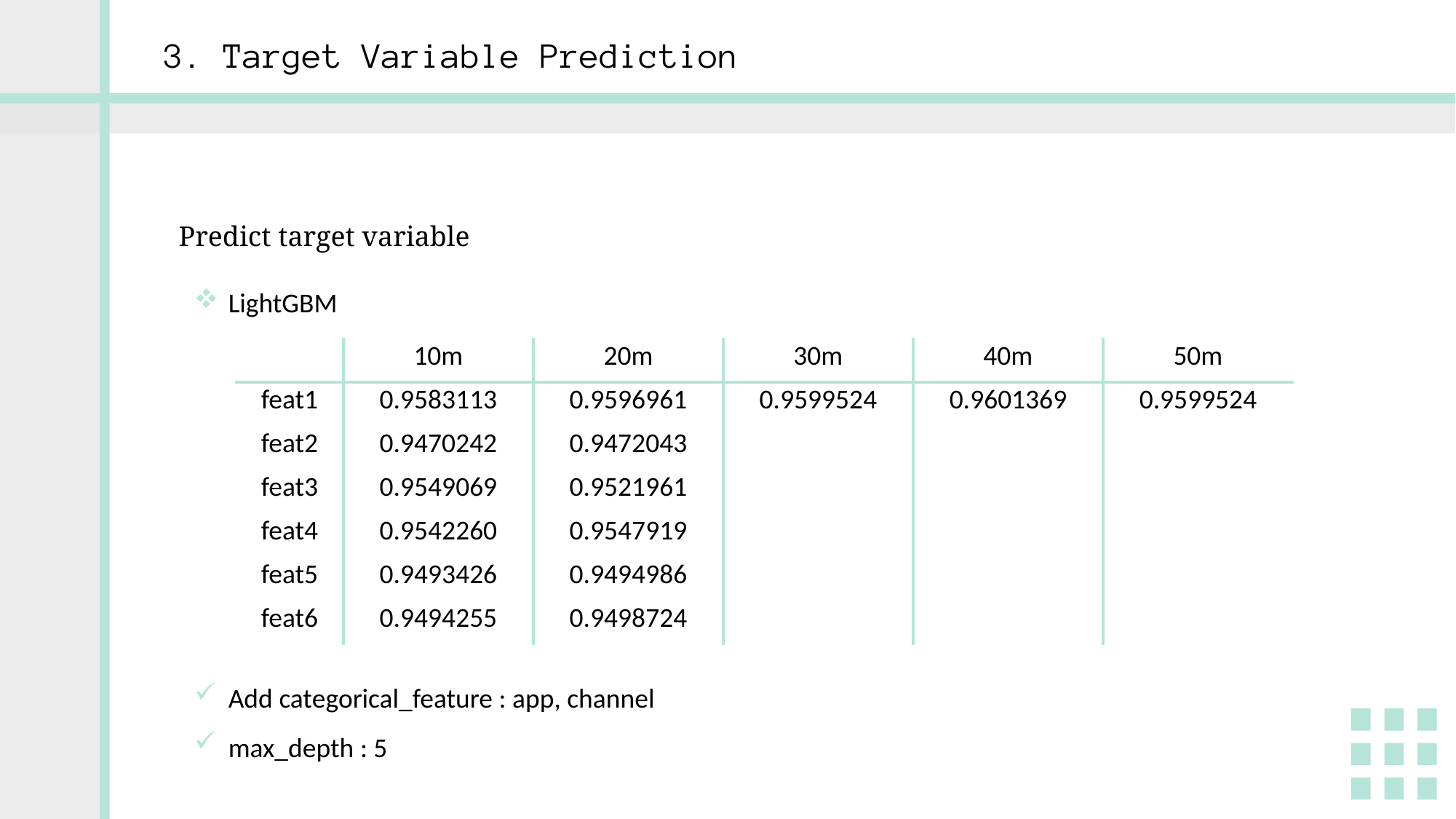

3. Target Variable Prediction

Predict target variable
LightGBM
|  | 10m | 20m | 30m | 40m | 50m |
| --- | --- | --- | --- | --- | --- |
| feat1 | 0.9583113 | 0.9596961 | 0.9599524 | 0.9601369 | 0.9599524 |
| feat2 | 0.9470242 | 0.9472043 |  |  |  |
| feat3 | 0.9549069 | 0.9521961 |  |  |  |
| feat4 | 0.9542260 | 0.9547919 |  |  |  |
| feat5 | 0.9493426 | 0.9494986 |  |  |  |
| feat6 | 0.9494255 | 0.9498724 |  |  |  |

Add categorical_feature : app, channel
max_depth : 5